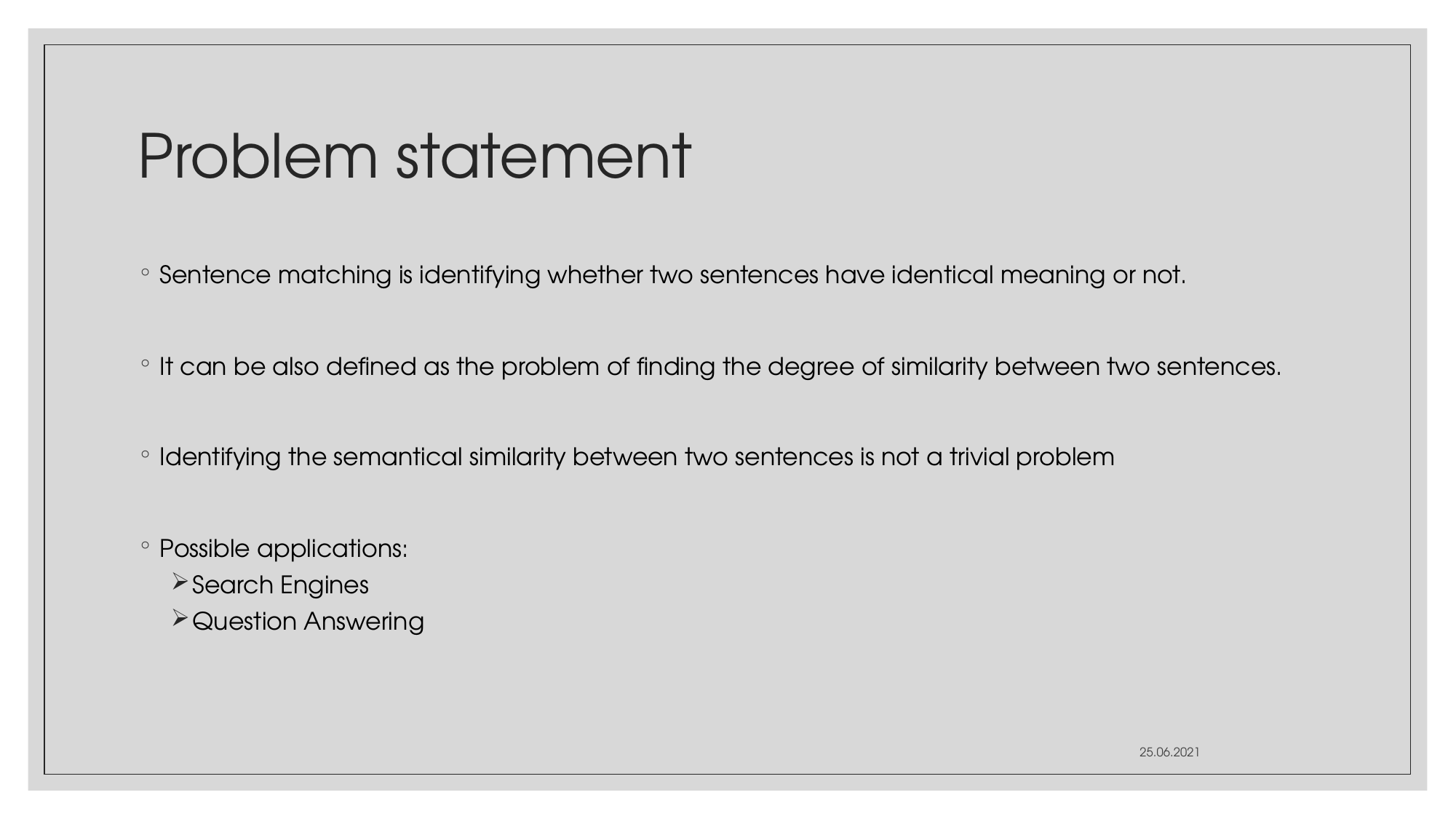

# Problem statement
Sentence matching is identifying whether two sentences have identical meaning or not.

It can be also defined as the problem of finding the degree of similarity between two sentences.

Identifying the semantical similarity between two sentences is not a trivial problem

Possible applications:
Search Engines
Question Answering
25.06.2021